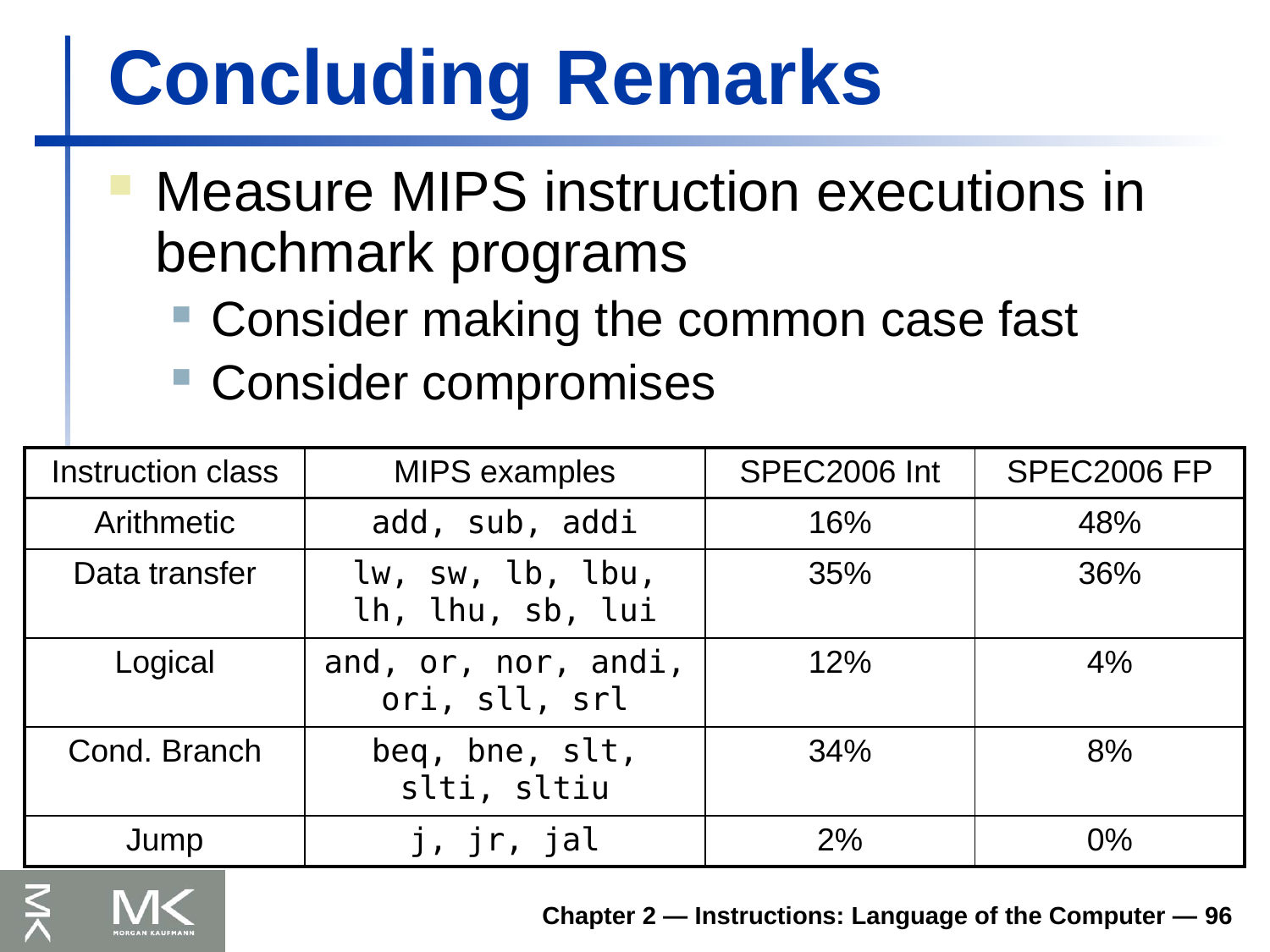

# Concluding Remarks
Measure MIPS instruction executions in benchmark programs
Consider making the common case fast
Consider compromises
| Instruction class | MIPS examples | SPEC2006 Int | SPEC2006 FP |
| --- | --- | --- | --- |
| Arithmetic | add, sub, addi | 16% | 48% |
| Data transfer | lw, sw, lb, lbu, lh, lhu, sb, lui | 35% | 36% |
| Logical | and, or, nor, andi, ori, sll, srl | 12% | 4% |
| Cond. Branch | beq, bne, slt, slti, sltiu | 34% | 8% |
| Jump | j, jr, jal | 2% | 0% |
Chapter 2 — Instructions: Language of the Computer — 96